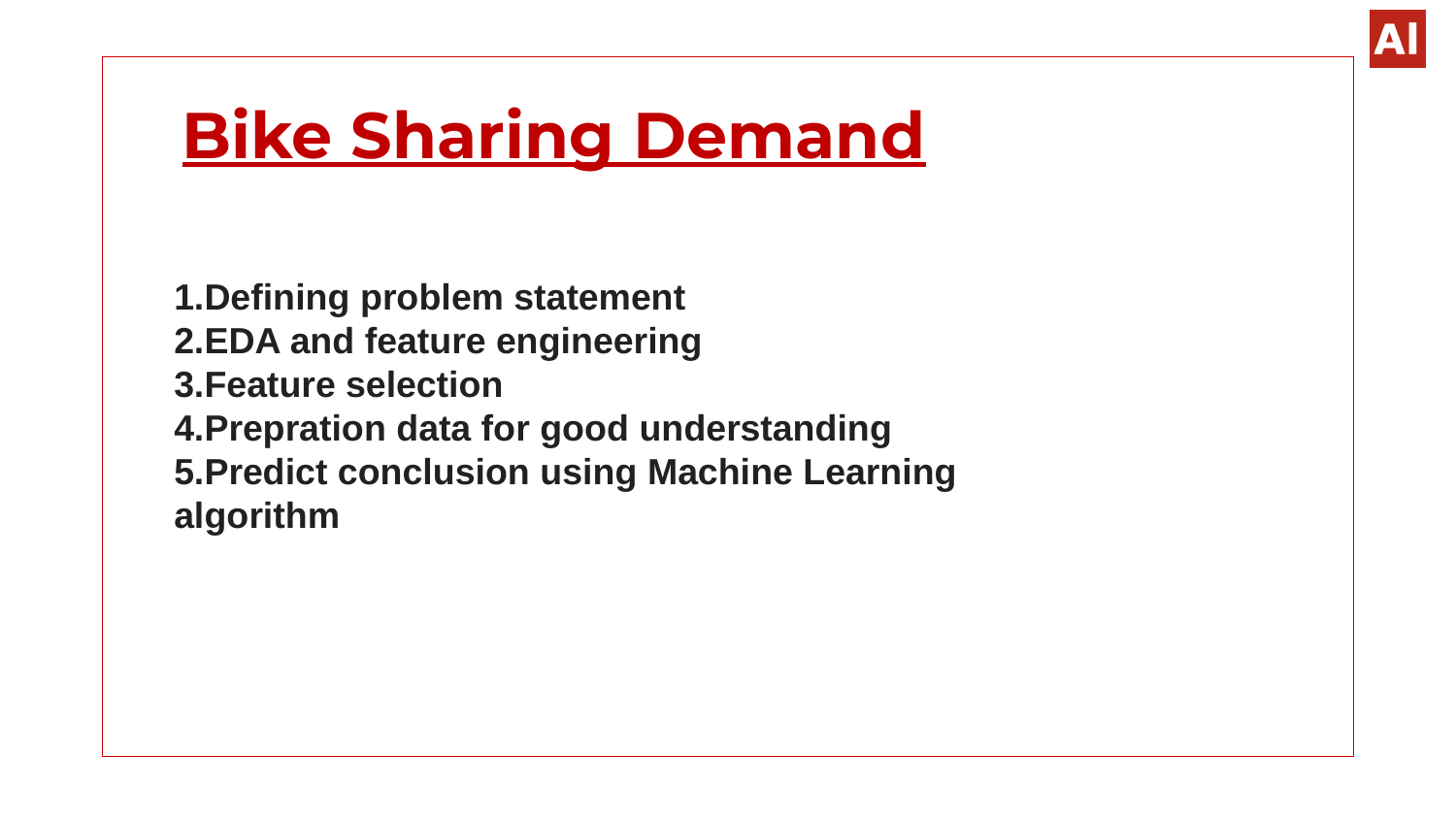

#
Bike Sharing Demand
1.Defining problem statement
2.EDA and feature engineering
3.Feature selection
4.Prepration data for good understanding
5.Predict conclusion using Machine Learning algorithm